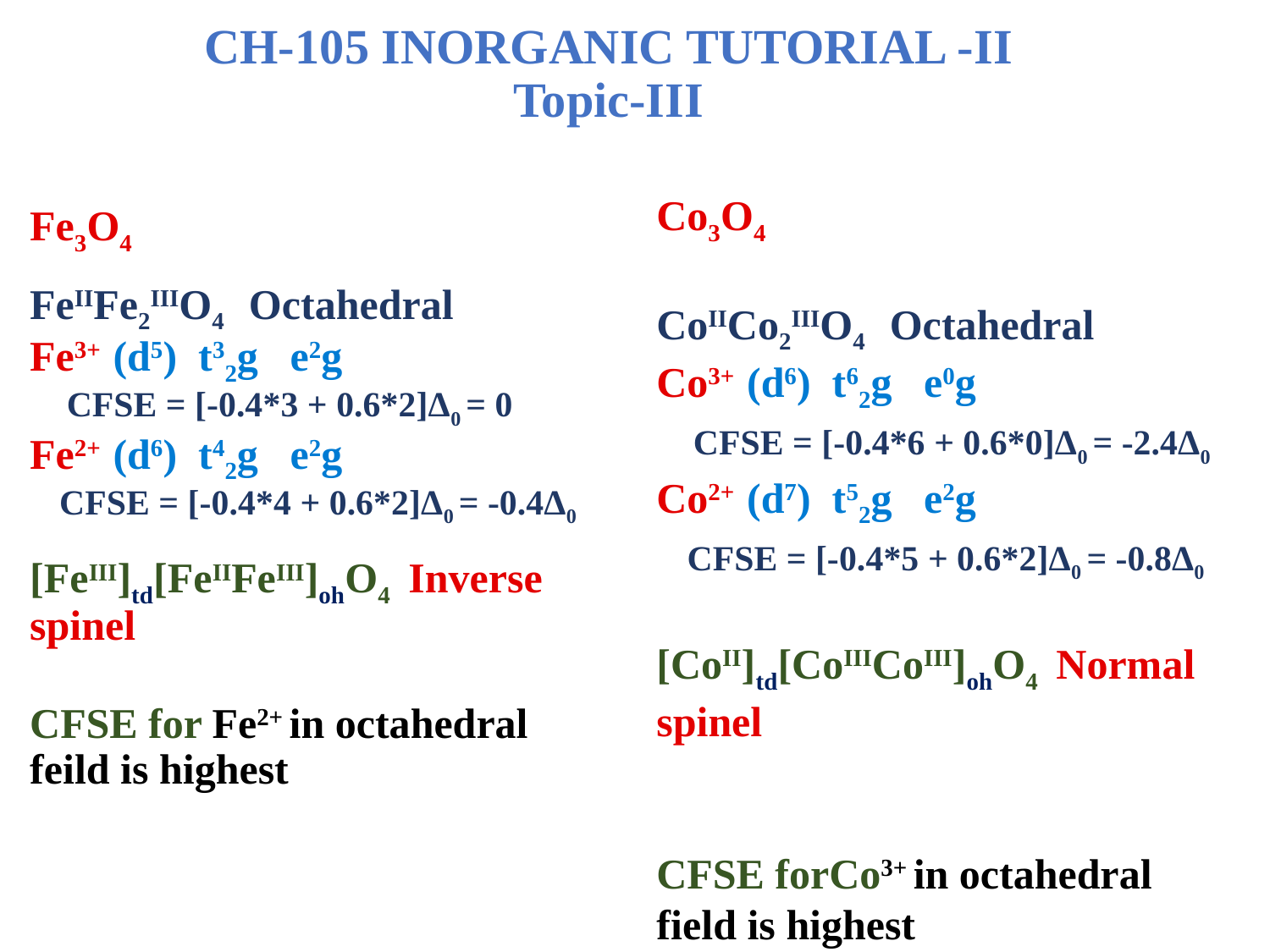

CH-105 INORGANIC TUTORIAL -II
Topic-III
# Fe3O4 FeIIFe2IIIO4    Octahedral Fe3+  (d5)  t32g   e2g CFSE = [-0.4*3 + 0.6*2]Δ0 = 0 Fe2+  (d6)  t42g   e2g CFSE = [-0.4*4 + 0.6*2]Δ0 = -0.4Δ0 [FeIII]td[FeIIFeIII]ohO4   Inverse spinel CFSE for Fe2+ in octahedral feild is highest
Co3O4
CoIICo2IIIO4    Octahedral
Co3+  (d6)  t62g   e0g
      CFSE = [-0.4*6 + 0.6*0]Δ0 = -2.4Δ0
Co2+  (d7)  t52g   e2g
     CFSE = [-0.4*5 + 0.6*2]Δ0 = -0.8Δ0
[CoII]td[CoIIICoIII]ohO4   Normal spinel
CFSE forCo3+ in octahedral field is highest